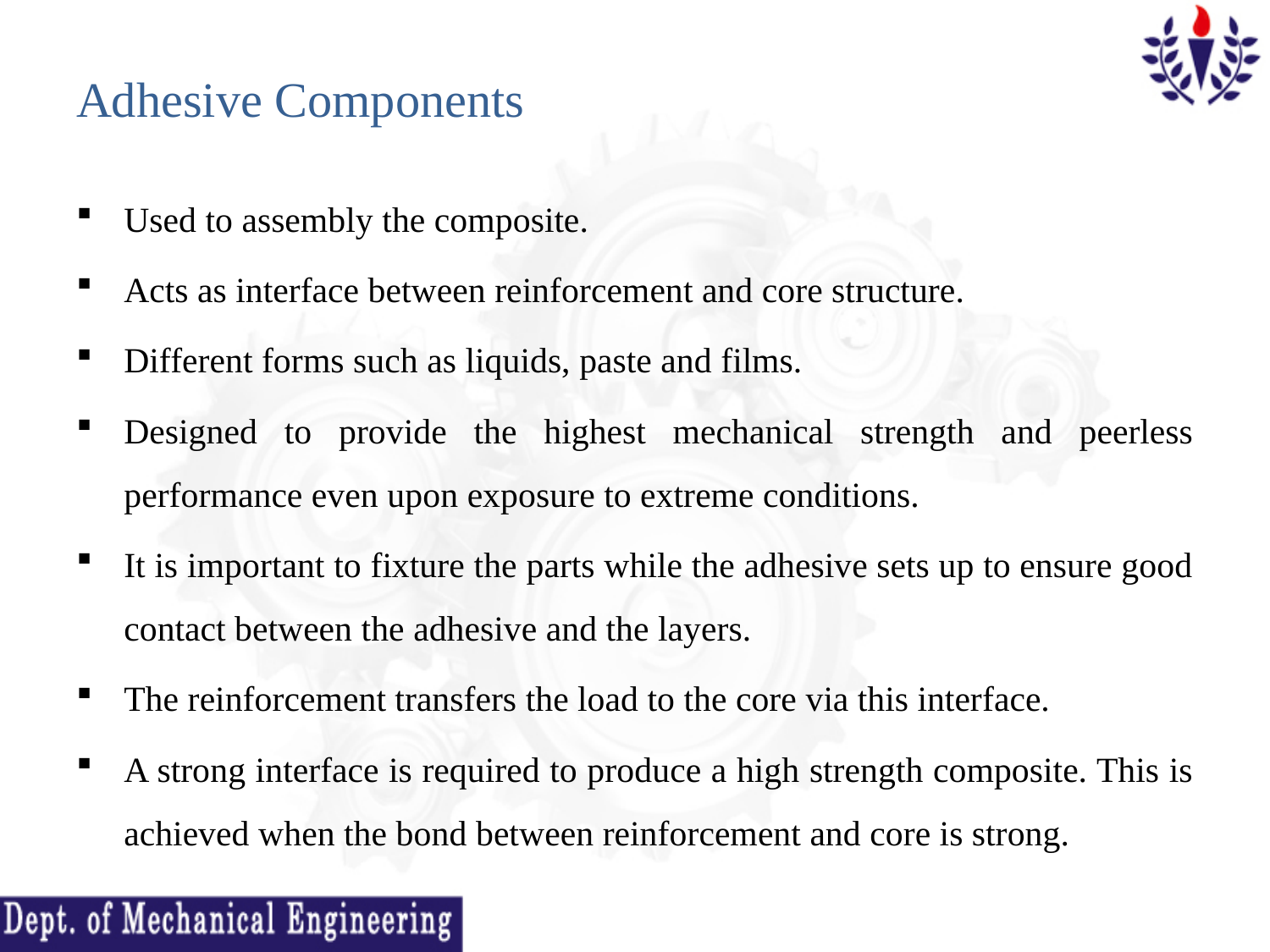

# Adhesive Components
Used to assembly the composite.
Acts as interface between reinforcement and core structure.
Different forms such as liquids, paste and films.
Designed to provide the highest mechanical strength and peerless performance even upon exposure to extreme conditions.
It is important to fixture the parts while the adhesive sets up to ensure good contact between the adhesive and the layers.
The reinforcement transfers the load to the core via this interface.
A strong interface is required to produce a high strength composite. This is achieved when the bond between reinforcement and core is strong.